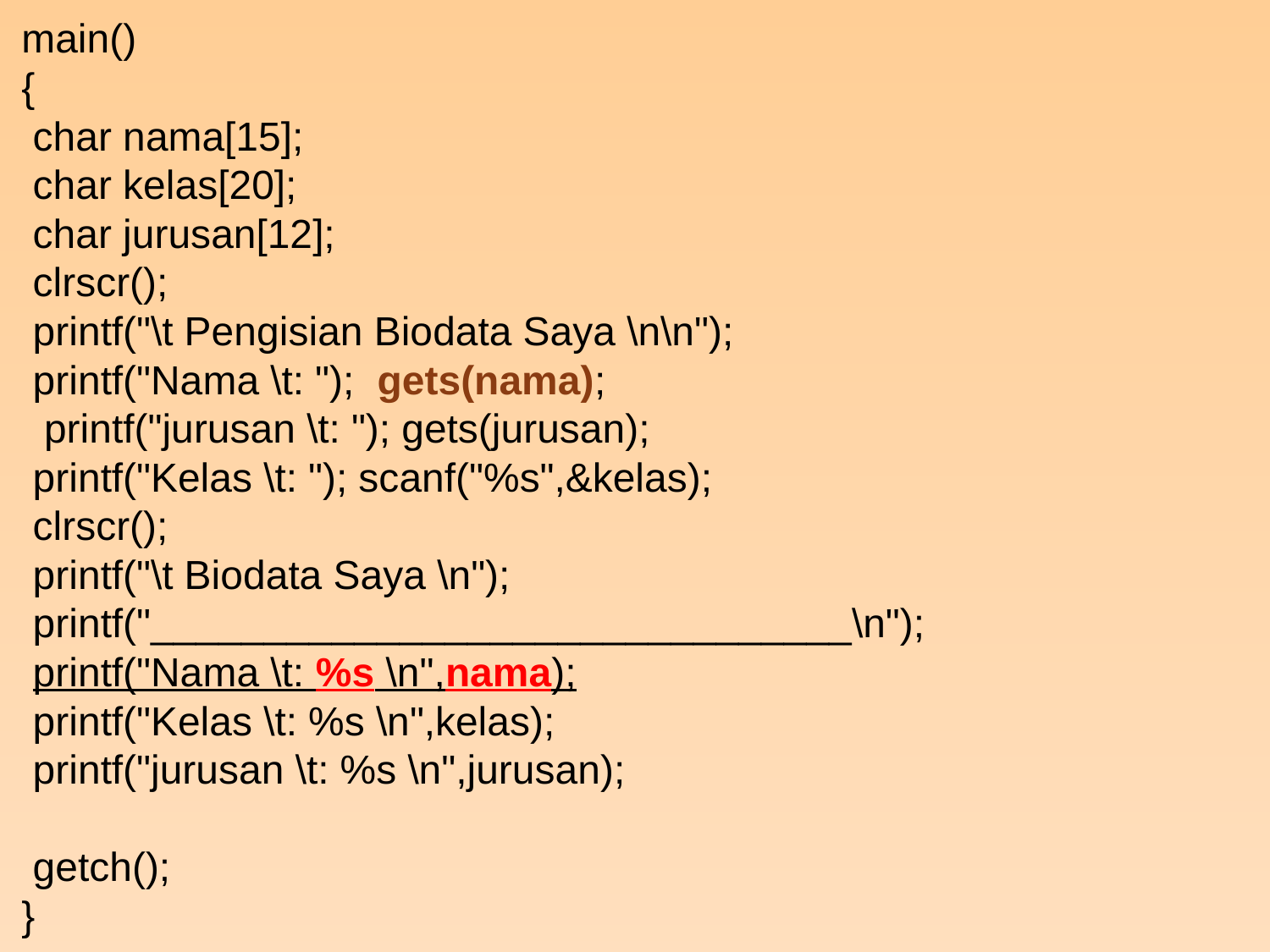

main()
{
 char nama[15];
 char kelas[20];
 char jurusan[12];
 clrscr();
 printf("\t Pengisian Biodata Saya \n\n");
 printf("Nama \t: ");  gets(nama);
  printf("jurusan \t: "); gets(jurusan);
 printf("Kelas \t: "); scanf("%s",&kelas);
 clrscr();
 printf("\t Biodata Saya \n");
 printf("_______________________________\n");
 printf("Nama \t: %s \n",nama);
 printf("Kelas \t: %s \n",kelas);
 printf("jurusan \t: %s \n",jurusan);

 getch();
}
#